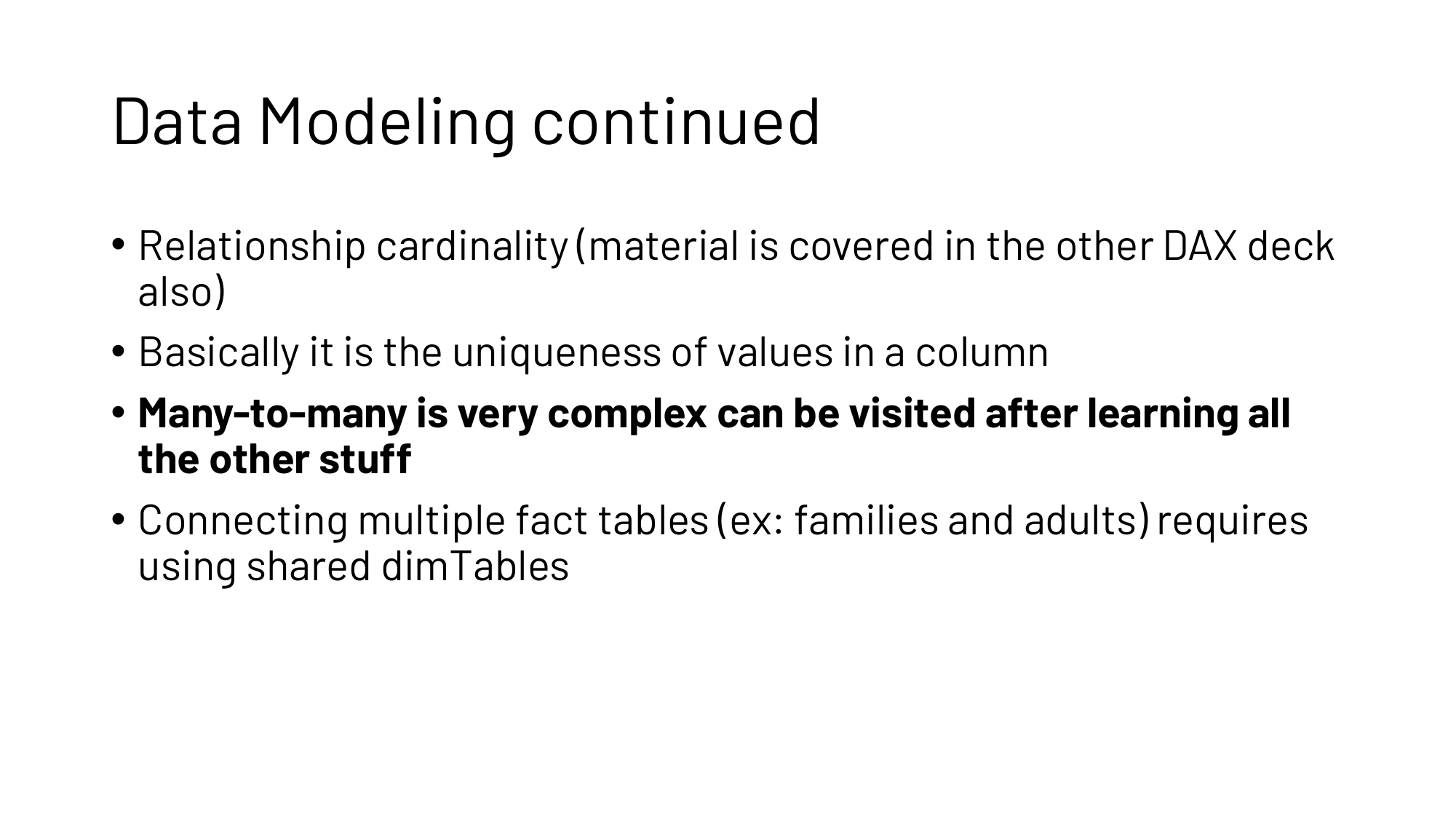

# Data Modeling continued
Relationship cardinality (material is covered in the other DAX deck also)
Basically it is the uniqueness of values in a column
Many-to-many is very complex can be visited after learning all the other stuff
Connecting multiple fact tables (ex: families and adults) requires using shared dimTables